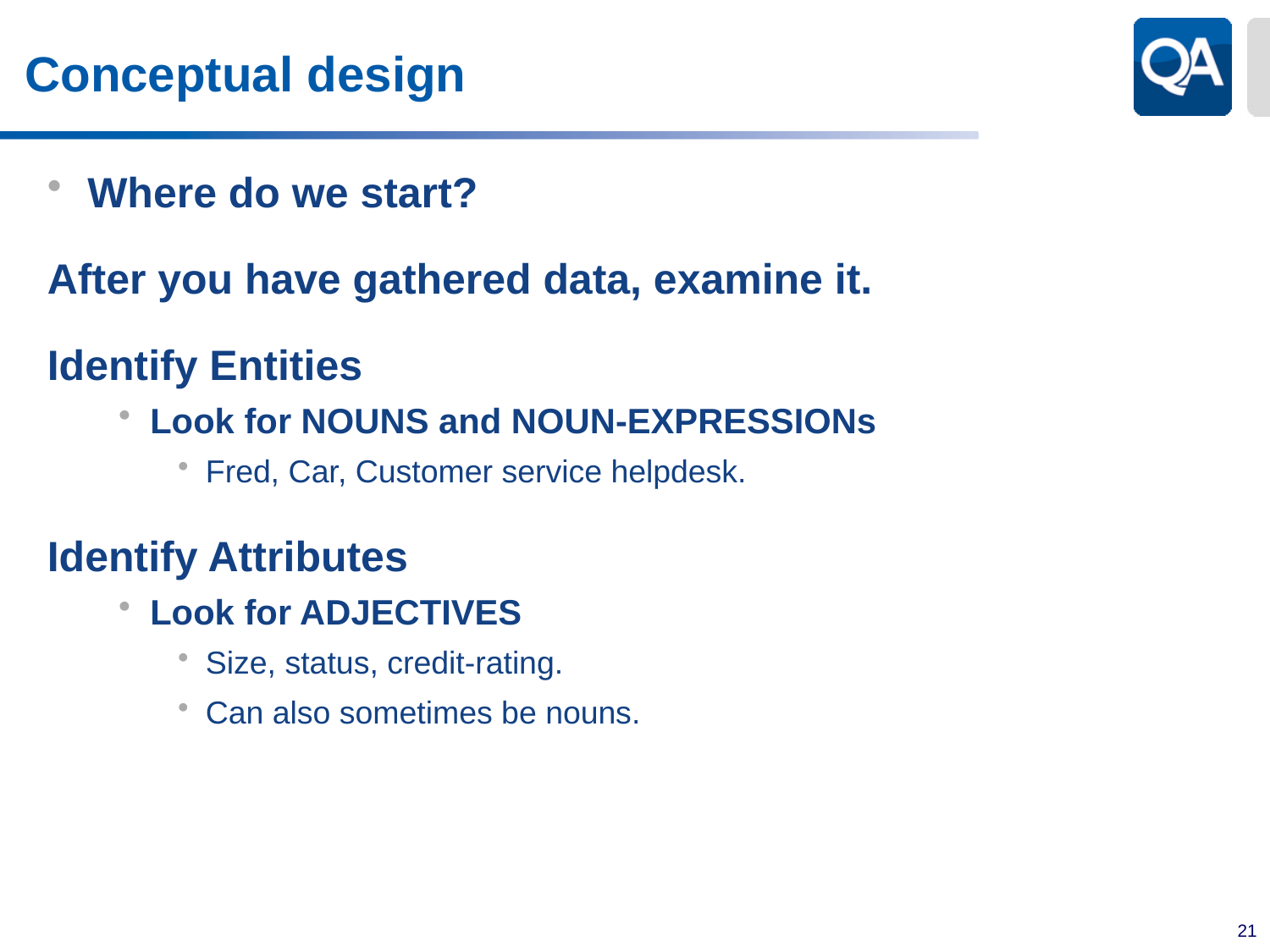

# Conceptual design
Where do we start?
After you have gathered data, examine it.
Identify Entities
Look for NOUNS and NOUN-EXPRESSIONs
Fred, Car, Customer service helpdesk.
Identify Attributes
Look for ADJECTIVES
Size, status, credit-rating.
Can also sometimes be nouns.